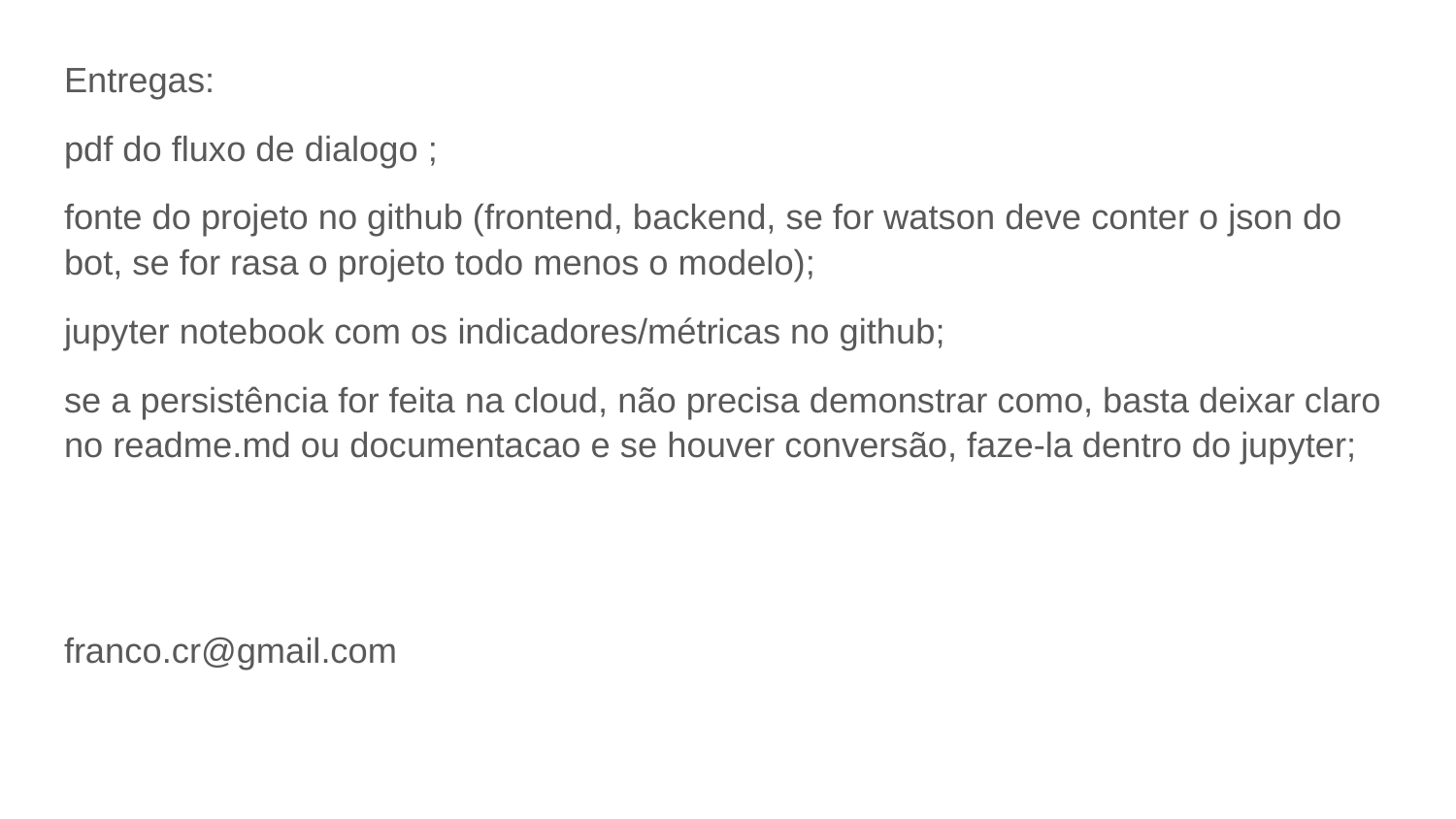

Entregas:
pdf do fluxo de dialogo ;
fonte do projeto no github (frontend, backend, se for watson deve conter o json do bot, se for rasa o projeto todo menos o modelo);
jupyter notebook com os indicadores/métricas no github;
se a persistência for feita na cloud, não precisa demonstrar como, basta deixar claro no readme.md ou documentacao e se houver conversão, faze-la dentro do jupyter;

franco.cr@gmail.com